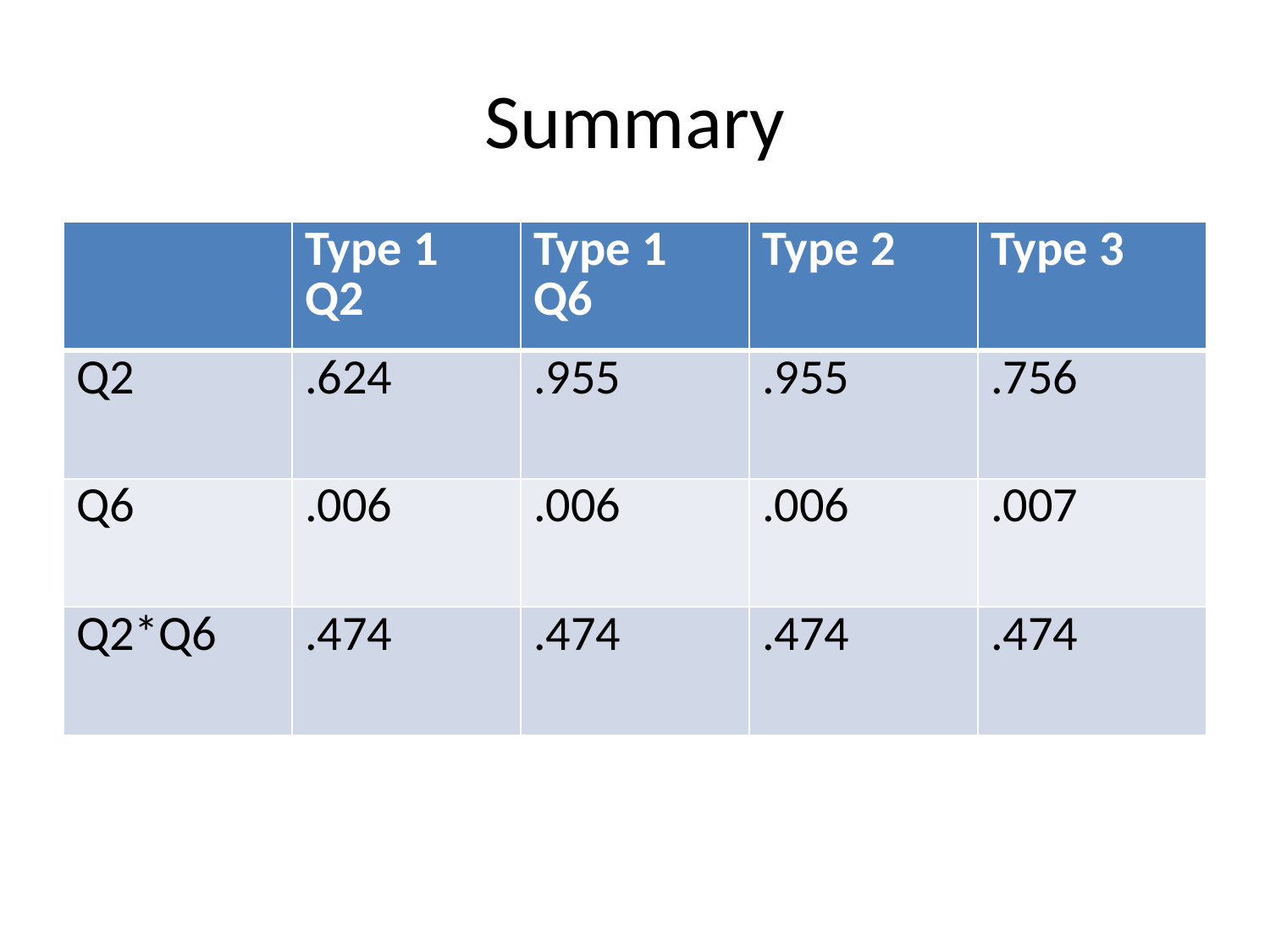

# Summary
|  | Type 1 Q2 | Type 1 Q6 | Type 2 | Type 3 |
| --- | --- | --- | --- | --- |
| Q2 | .624 | .955 | .955 | .756 |
| Q6 | .006 | .006 | .006 | .007 |
| Q2\*Q6 | .474 | .474 | .474 | .474 |